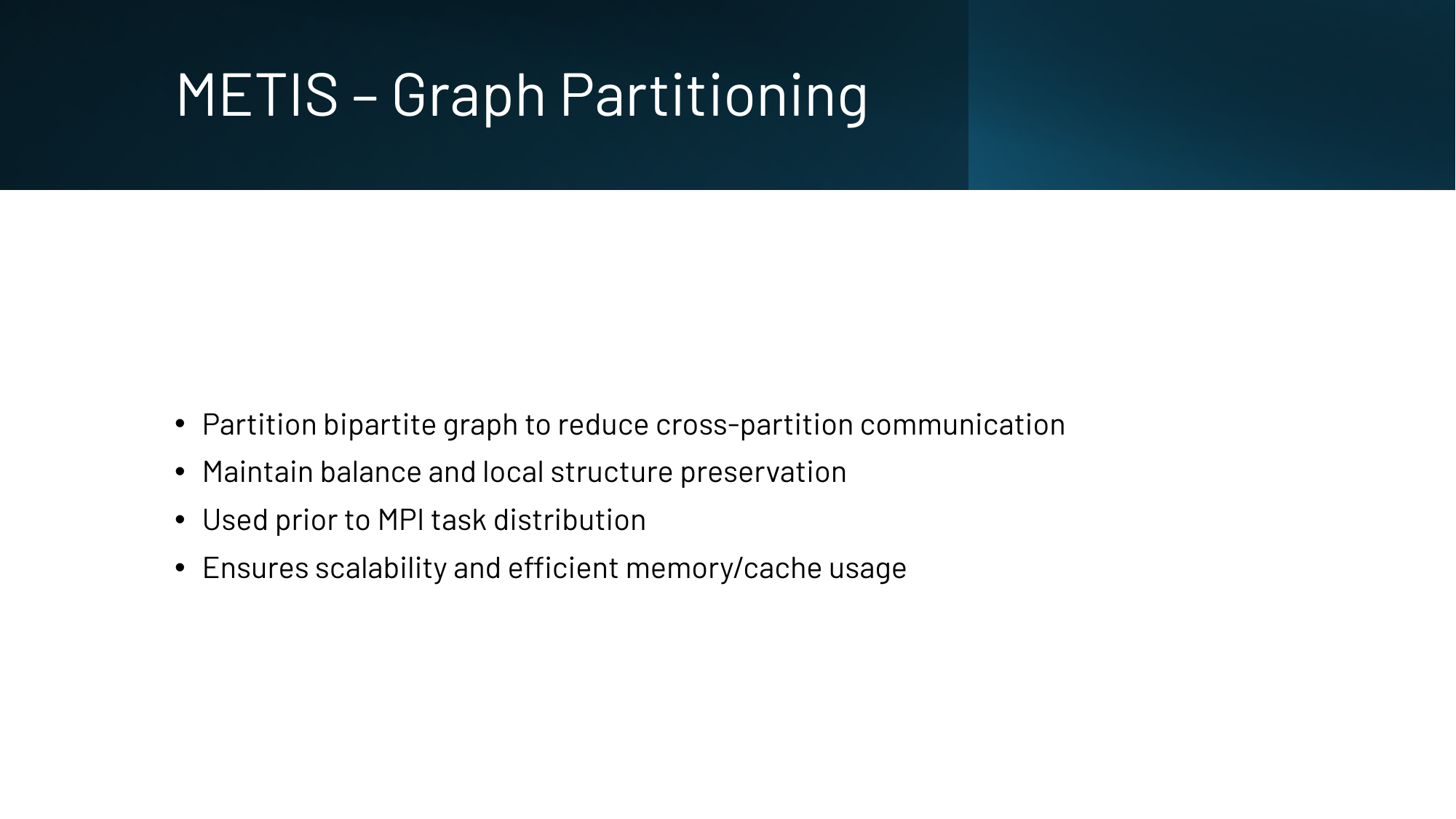

# METIS – Graph Partitioning
Partition bipartite graph to reduce cross-partition communication
Maintain balance and local structure preservation
Used prior to MPI task distribution
Ensures scalability and efficient memory/cache usage